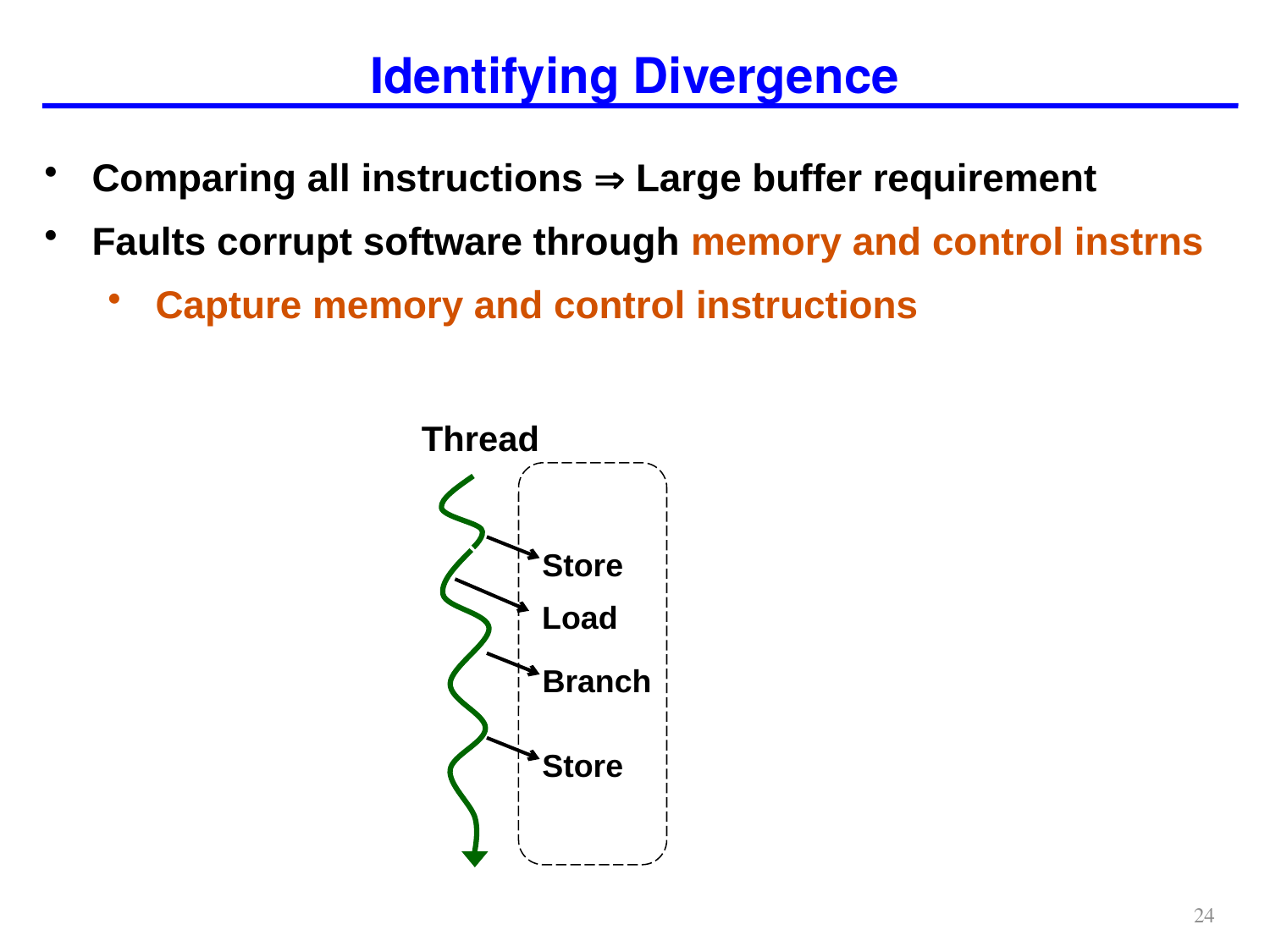

# Identifying Divergence
Comparing all instructions ⇒ Large buffer requirement
Faults corrupt software through memory and control instrns
Capture memory and control instructions
Thread

Store
Load
Branch
Store
24